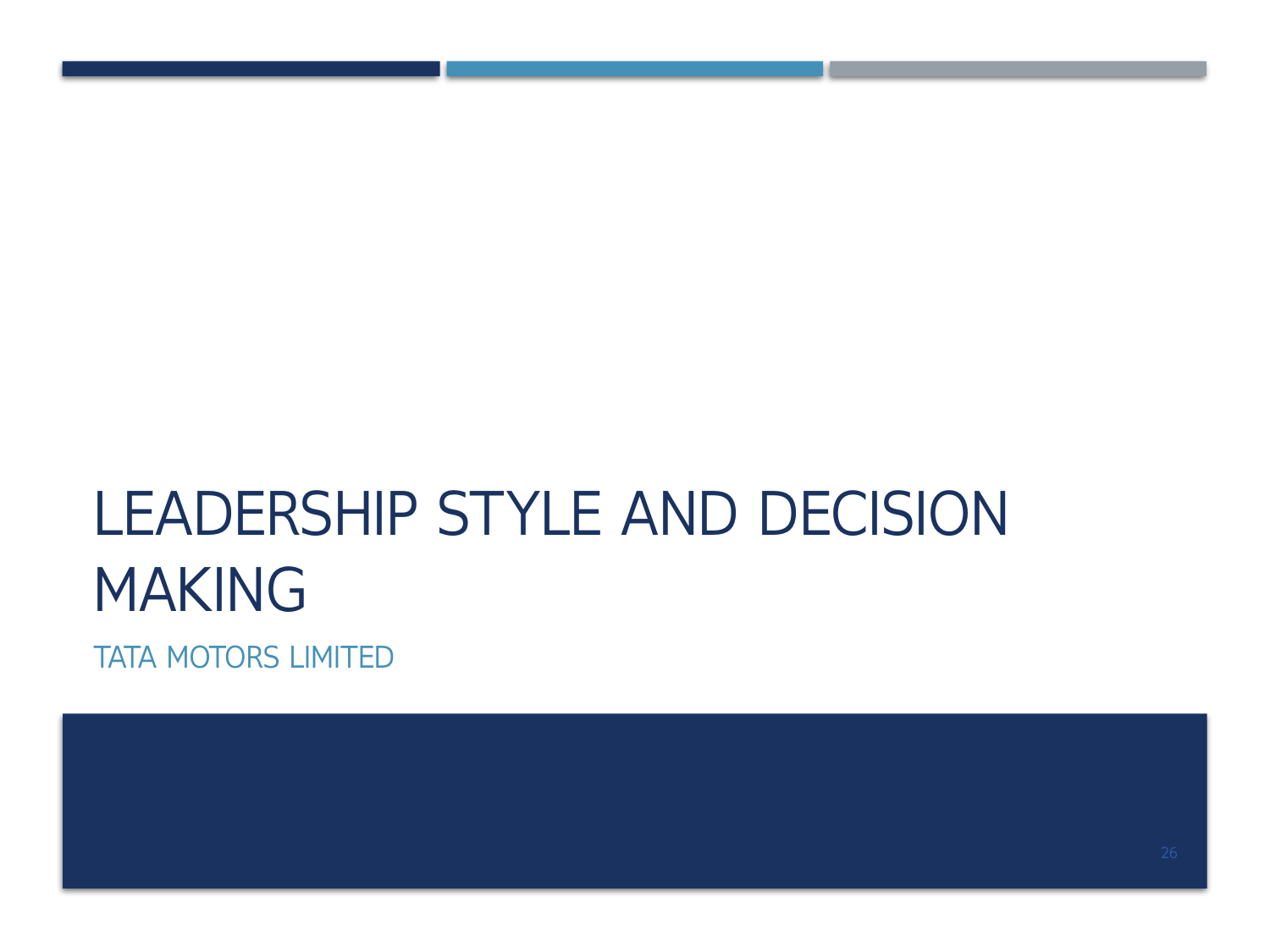

# Leadership style and decision making
Tata motors limited
26